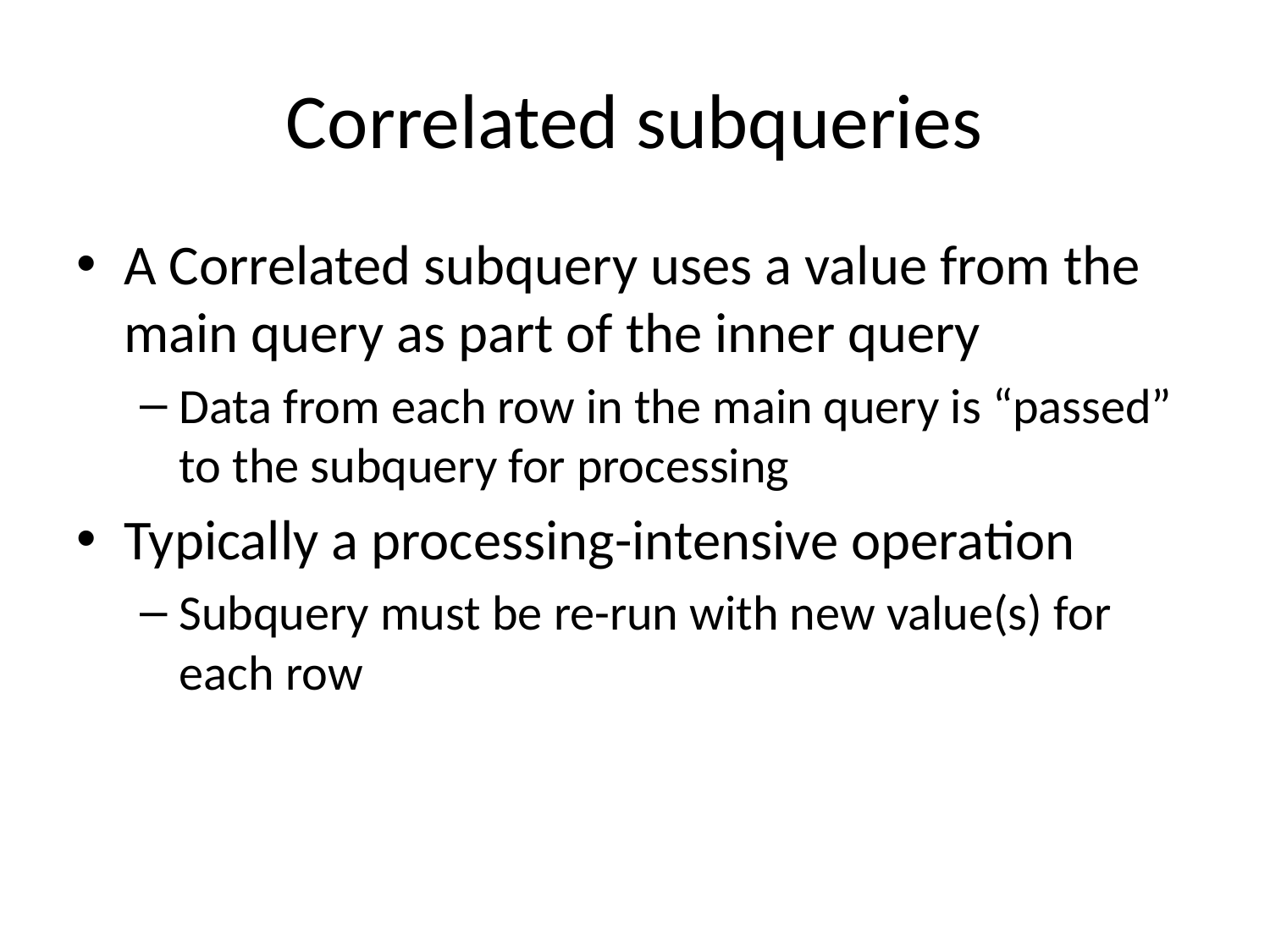

# Correlated subqueries
A Correlated subquery uses a value from the main query as part of the inner query
Data from each row in the main query is “passed” to the subquery for processing
Typically a processing-intensive operation
Subquery must be re-run with new value(s) for each row